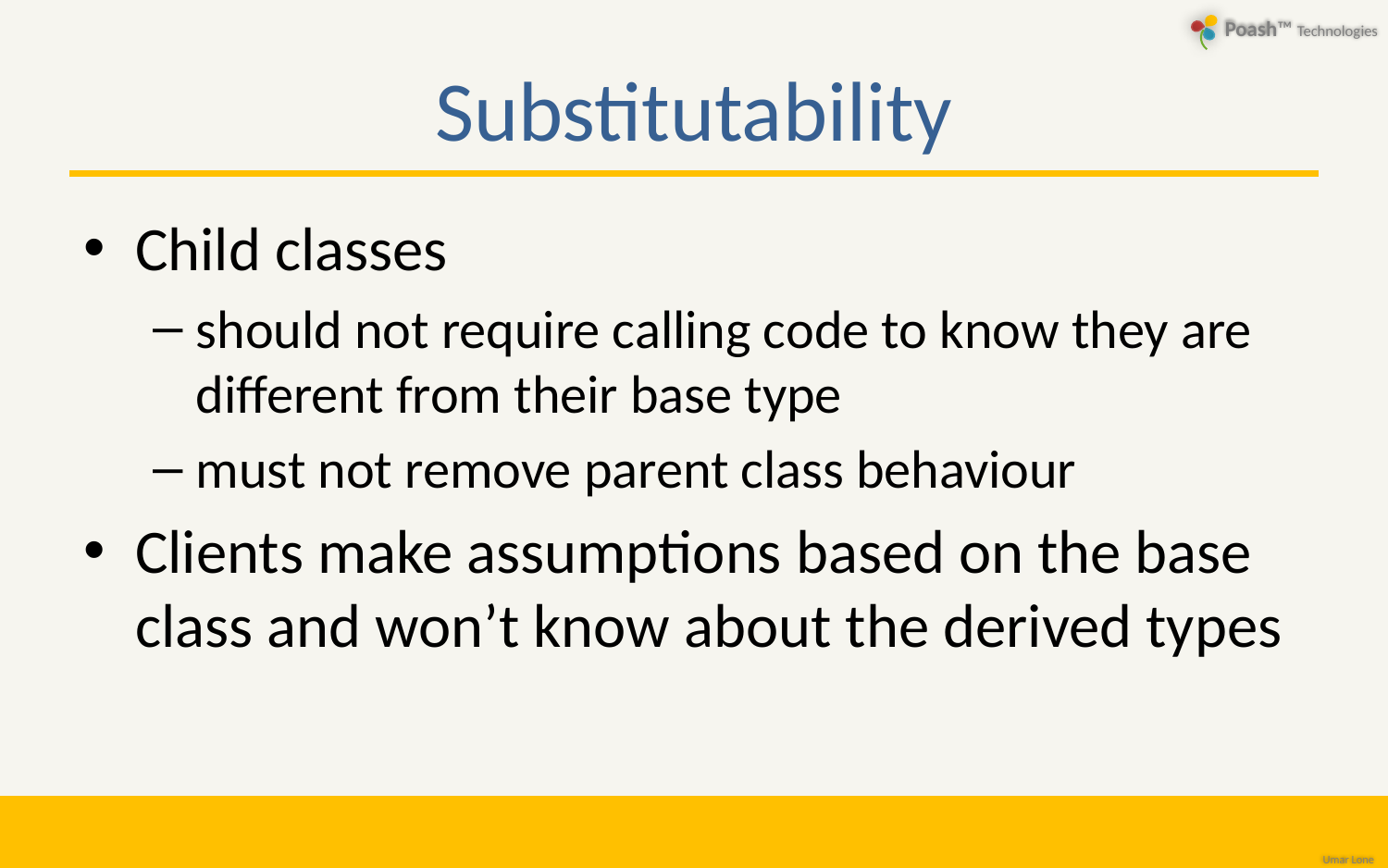

# Substitutability
Child classes
should not require calling code to know they are different from their base type
must not remove parent class behaviour
Clients make assumptions based on the base class and won’t know about the derived types